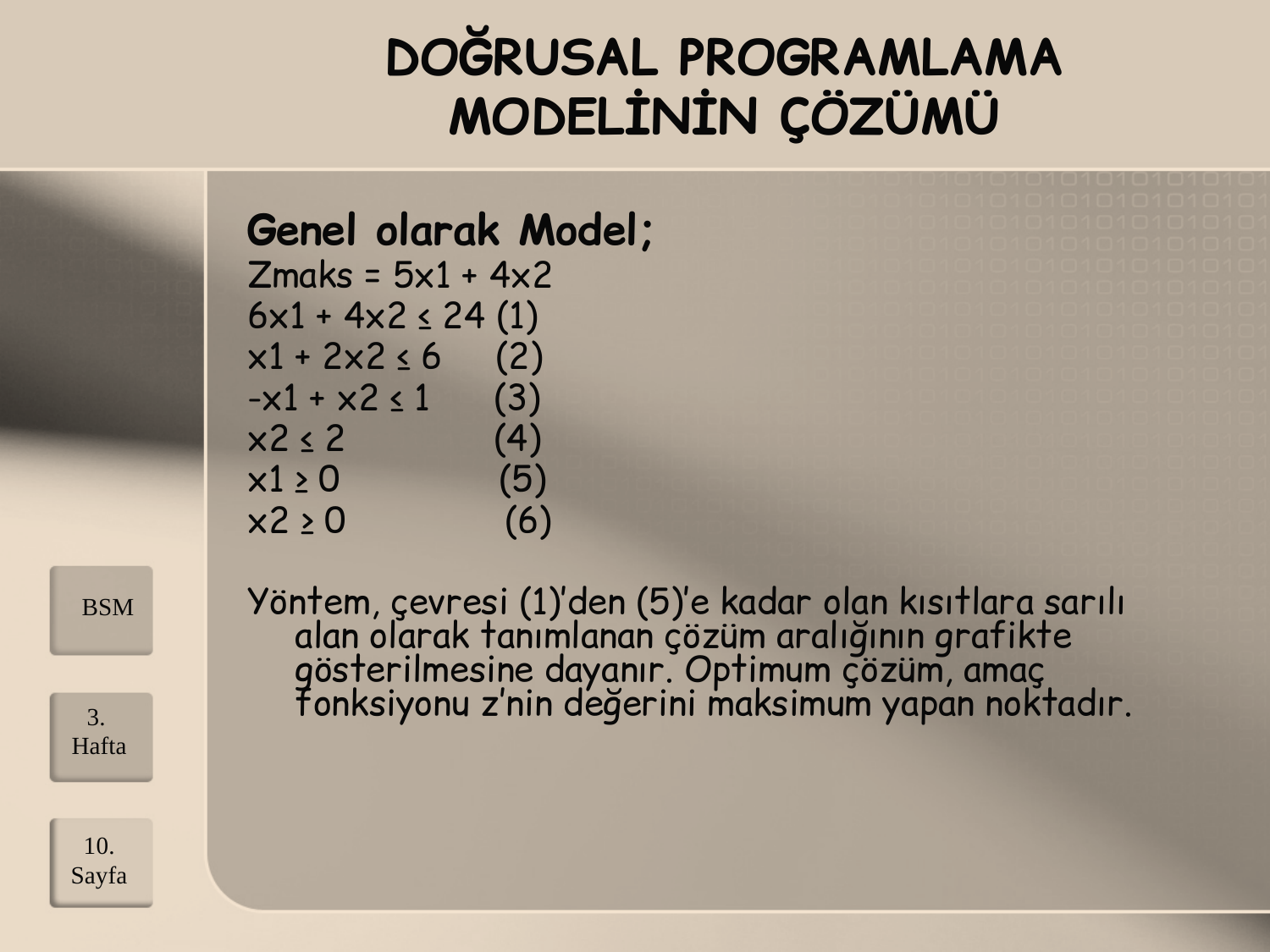

# DOĞRUSAL PROGRAMLAMA MODELİNİN ÇÖZÜMÜ
Genel olarak Model;
Zmaks = 5x1 + 4x2
6x1 + 4x2 ≤ 24 (1)
x1 + 2x2 ≤ 6     (2)
-x1 + x2 ≤ 1      (3)
x2 ≤ 2              (4)
x1 ≥ 0               (5)
x2 ≥ 0               (6)

Yöntem, çevresi (1)’den (5)’e kadar olan kısıtlara sarılı alan olarak tanımlanan çözüm aralığının grafikte gösterilmesine dayanır. Optimum çözüm, amaç fonksiyonu z’nin değerini maksimum yapan noktadır.
BSM
3.  Hafta
10. Sayfa